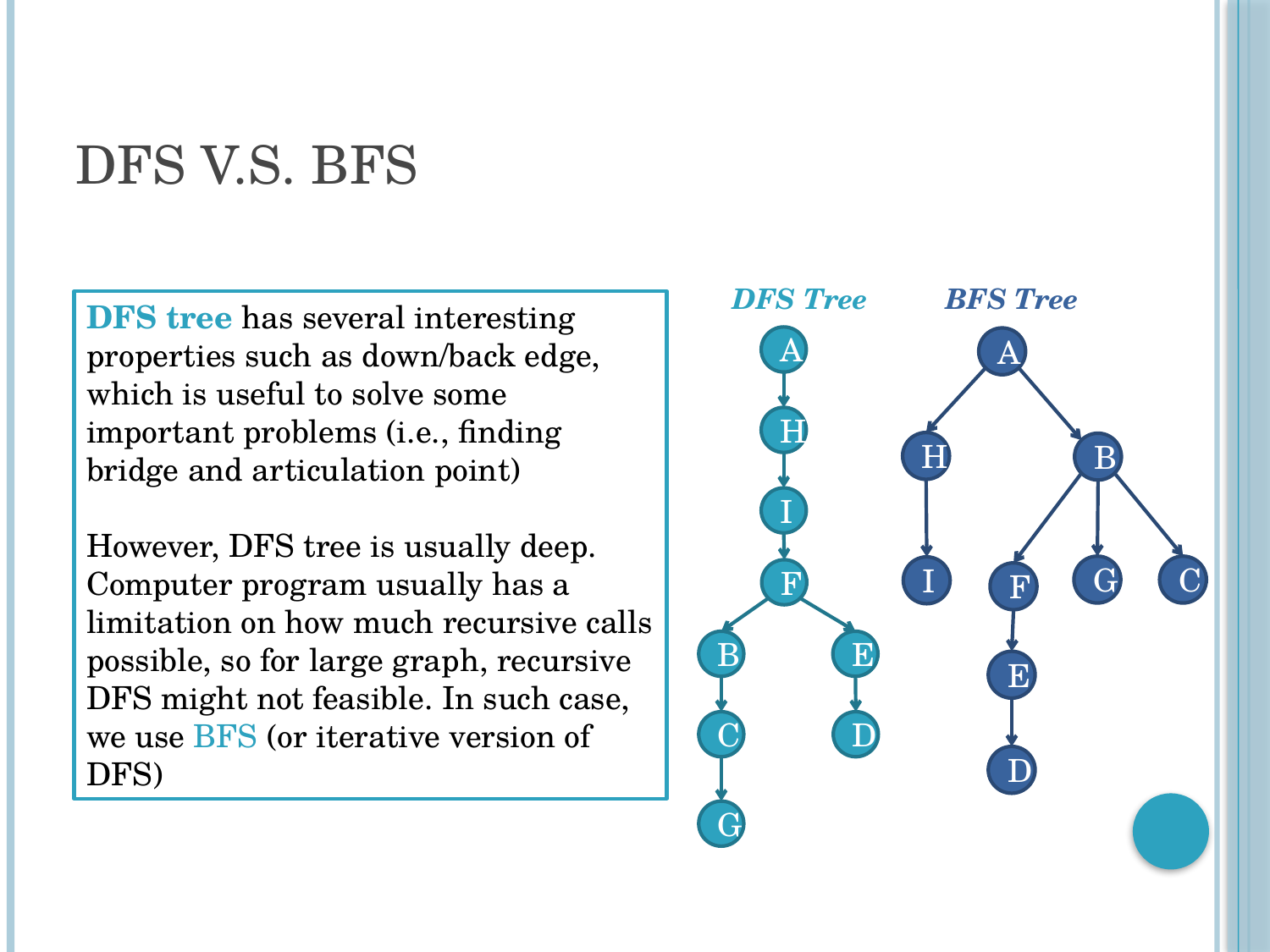

# DFS v.s. BFS
DFS Tree
A
H
I
F
B
E
C
D
G
BFS Tree
A
H
B
G
C
I
F
E
D
DFS tree has several interesting properties such as down/back edge, which is useful to solve some important problems (i.e., finding bridge and articulation point)

However, DFS tree is usually deep. Computer program usually has a limitation on how much recursive calls possible, so for large graph, recursive DFS might not feasible. In such case, we use BFS (or iterative version of DFS)
Consider our previous example
A
B
C
D
F
G
E
H
I